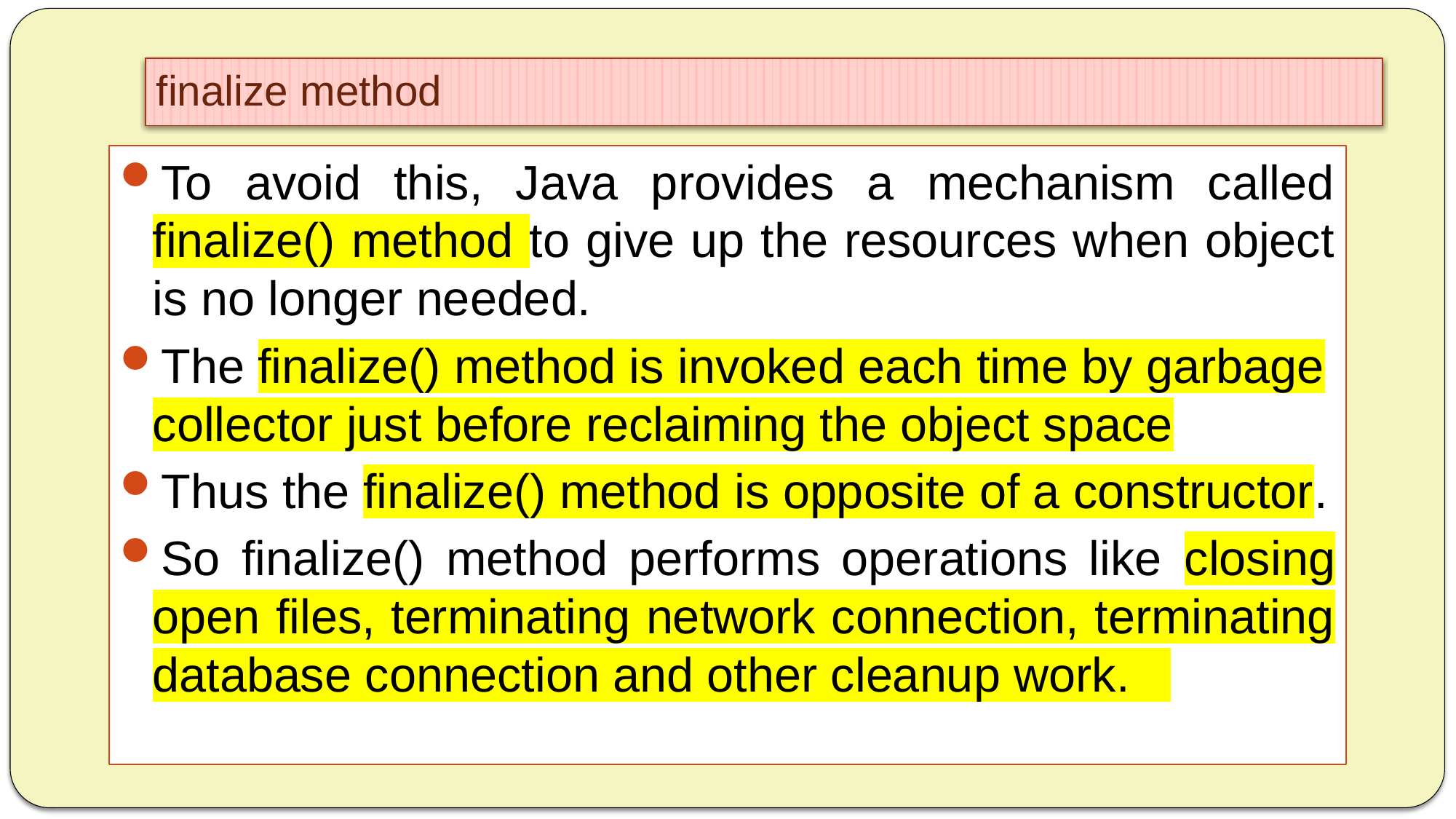

# finalize method
To avoid this, Java provides a mechanism called finalize() method to give up the resources when object is no longer needed.
The finalize() method is invoked each time by garbage collector just before reclaiming the object space
Thus the finalize() method is opposite of a constructor.
So finalize() method performs operations like closing open files, terminating network connection, terminating database connection and other cleanup work.